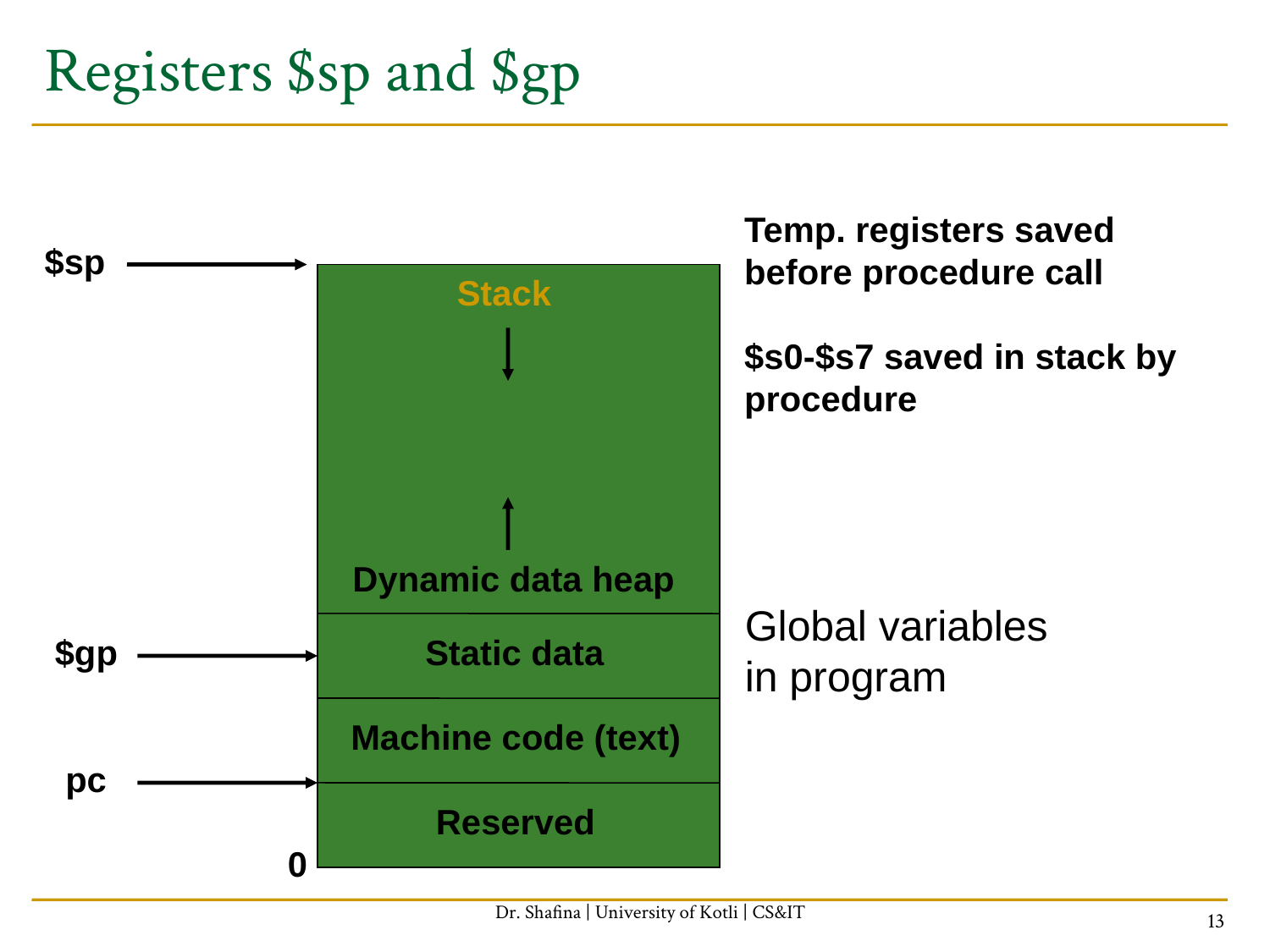

# Registers $sp and $gp

Temp. registers saved
before procedure call

$s0-$s7 saved in stack by
procedure
$sp

Stack

Dynamic data heap
Global variables
in program

$gp
Static data

Machine code (text)
pc

Reserved
0
Dr. Shafina | University of Kotli | CS&IT
13